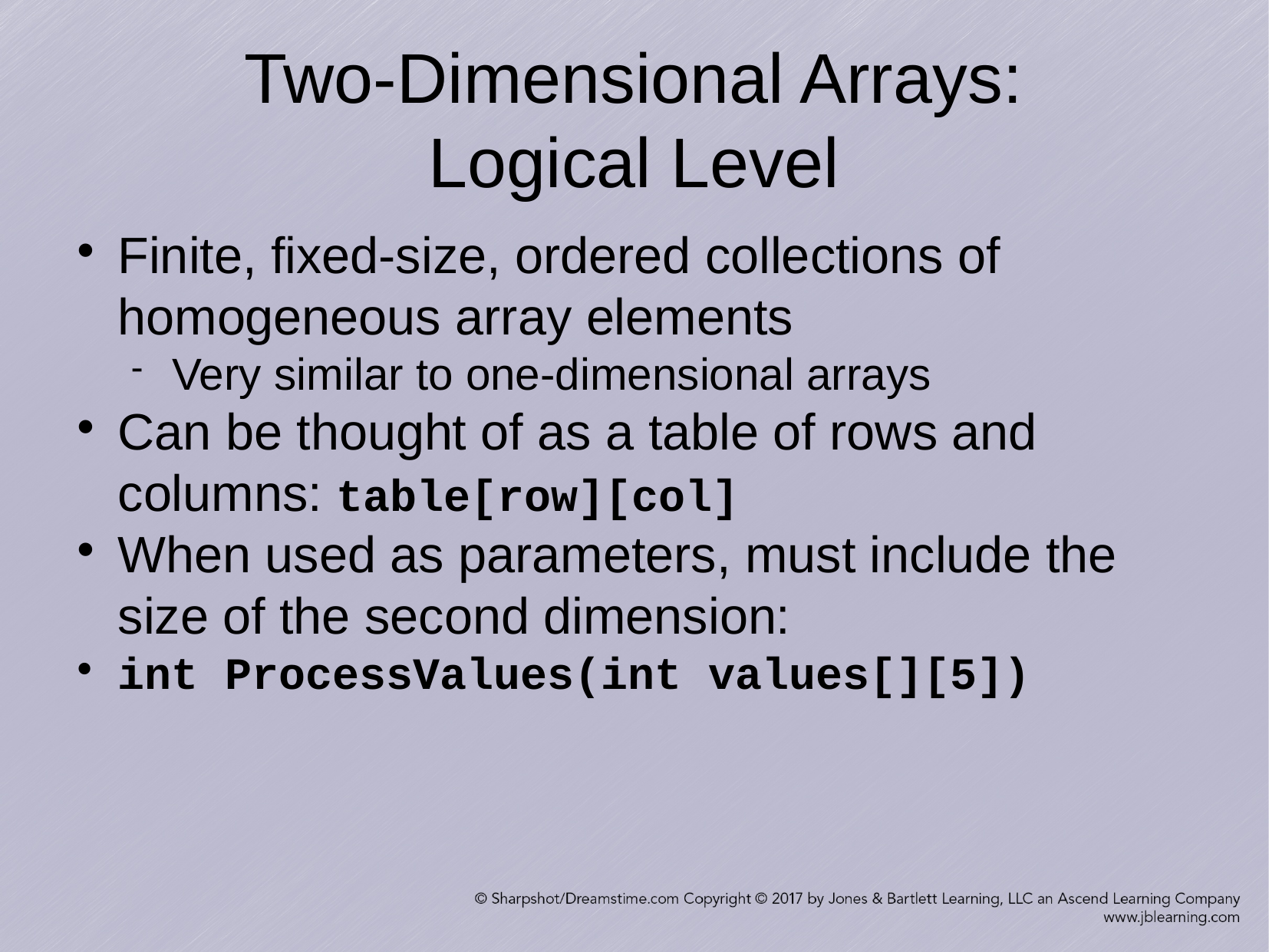

Two-Dimensional Arrays:
Logical Level
Finite, fixed-size, ordered collections of homogeneous array elements
Very similar to one-dimensional arrays
Can be thought of as a table of rows and columns: table[row][col]
When used as parameters, must include the size of the second dimension:
int ProcessValues(int values[][5])